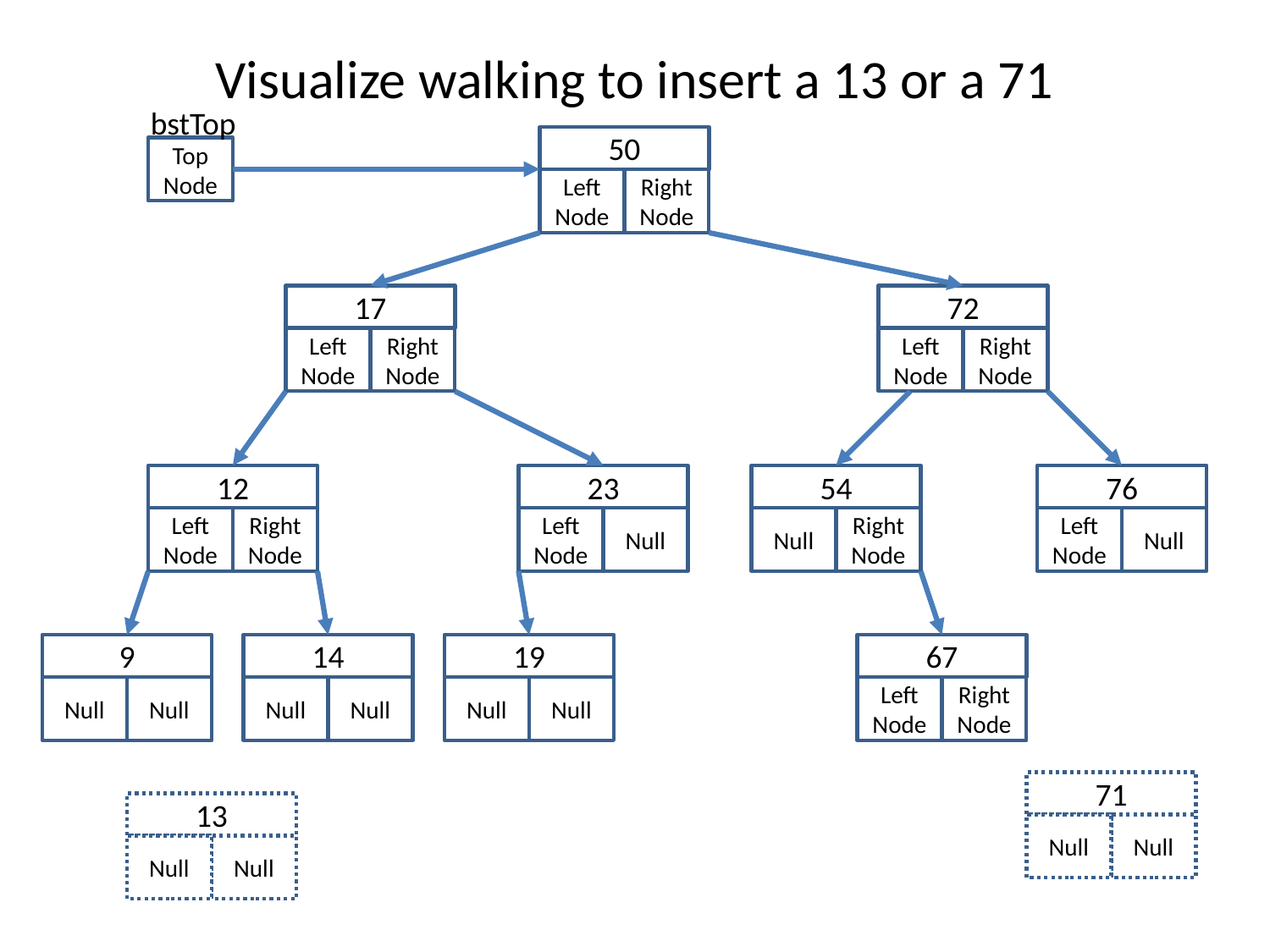

# Visualize walking to insert a 13 or a 71
bstTop
50
Left Node
Right Node
Top
Node
17
Left Node
Right Node
72
Left Node
Right Node
12
Left Node
Right Node
23
Left Node
Null
54
Null
Right Node
76
Left Node
Null
9
Null
Null
14
Null
Null
19
Null
Null
67
Left Node
Right Node
71
Null
Null
13
Null
Null